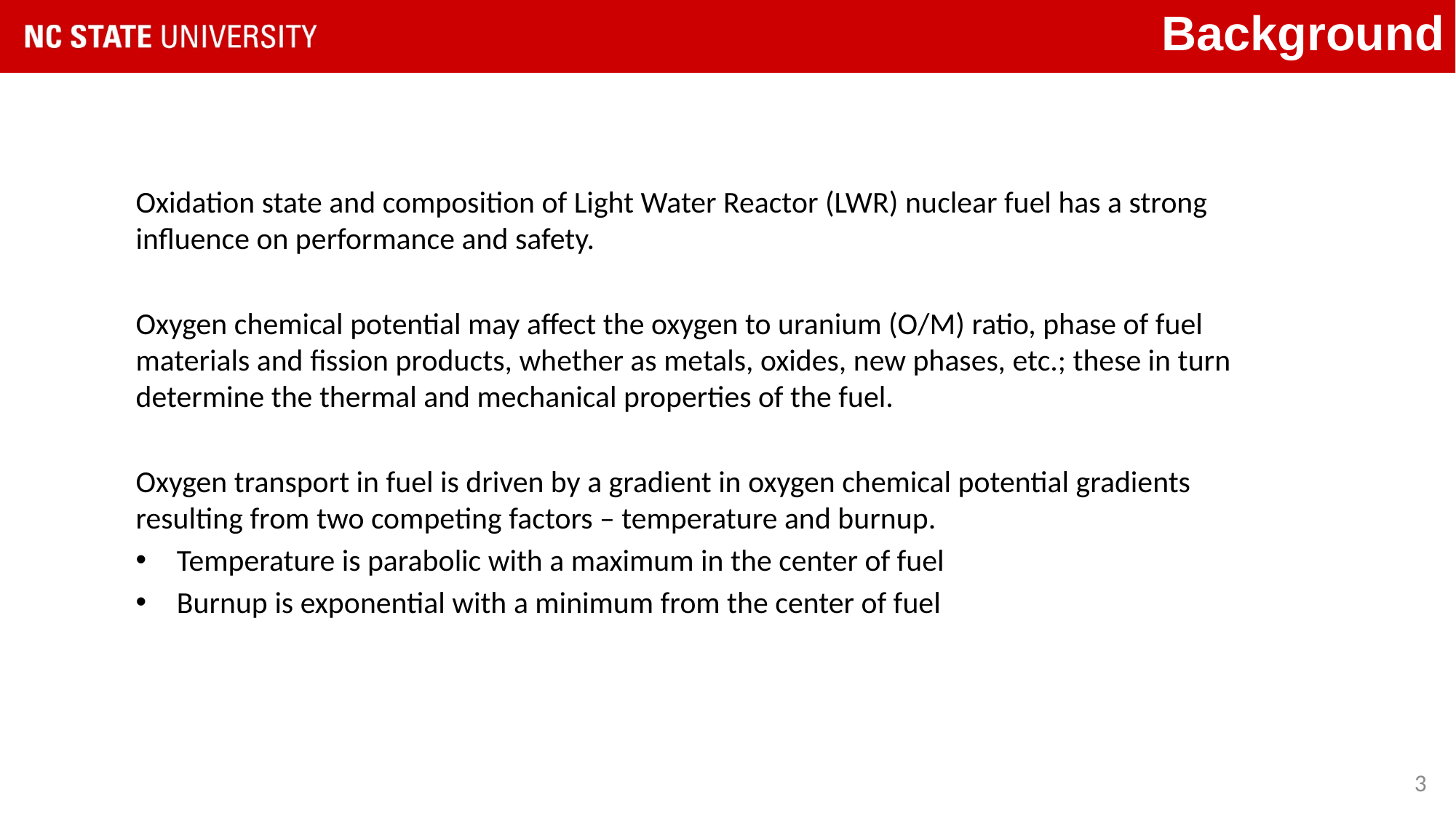

Background
Oxidation state and composition of Light Water Reactor (LWR) nuclear fuel has a strong influence on performance and safety.

Oxygen chemical potential may affect the oxygen to uranium (O/M) ratio, phase of fuel materials and fission products, whether as metals, oxides, new phases, etc.; these in turn determine the thermal and mechanical properties of the fuel.

Oxygen transport in fuel is driven by a gradient in oxygen chemical potential gradients resulting from two competing factors – temperature and burnup.
Temperature is parabolic with a maximum in the center of fuel
Burnup is exponential with a minimum from the center of fuel

3